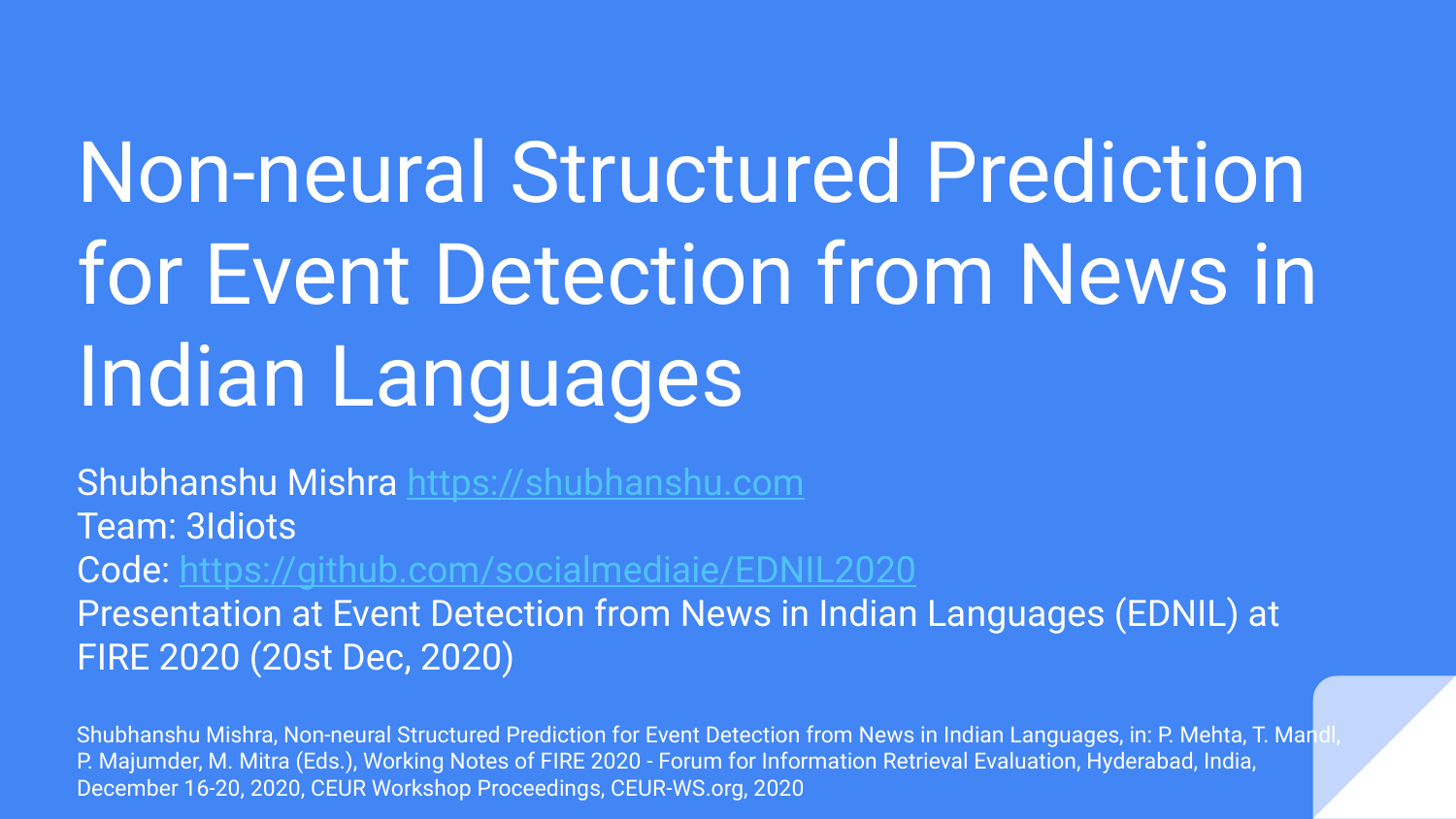

# Non-neural Structured Prediction for Event Detection from News in Indian Languages
Shubhanshu Mishra https://shubhanshu.com
Team: 3Idiots
Code: https://github.com/socialmediaie/EDNIL2020
Presentation at Event Detection from News in Indian Languages (EDNIL) at FIRE 2020 (20st Dec, 2020)

Shubhanshu Mishra, Non-neural Structured Prediction for Event Detection from News in Indian Languages, in: P. Mehta, T. Mandl, P. Majumder, M. Mitra (Eds.), Working Notes of FIRE 2020 - Forum for Information Retrieval Evaluation, Hyderabad, India, December 16-20, 2020, CEUR Workshop Proceedings, CEUR-WS.org, 2020